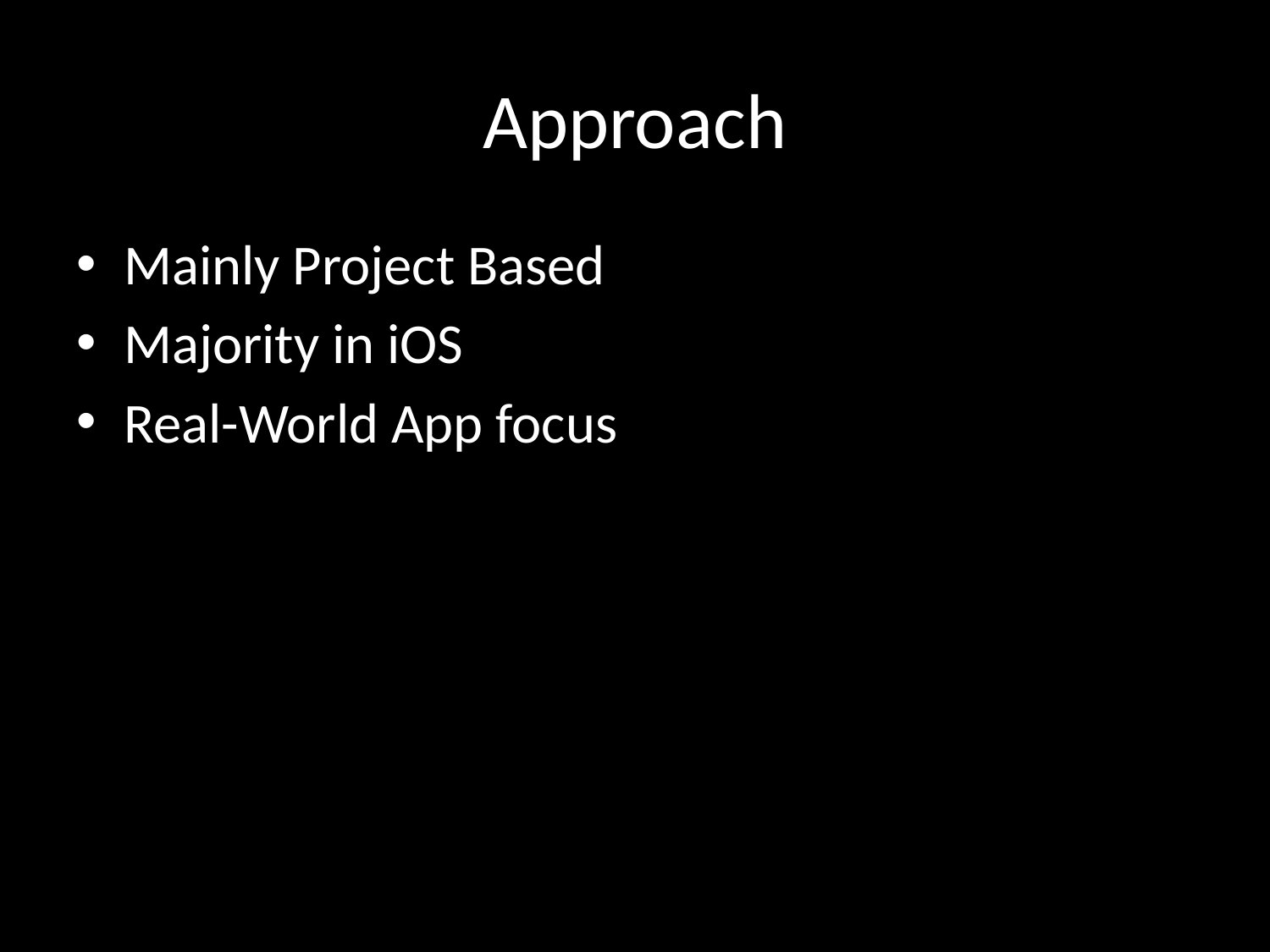

# Approach
Mainly Project Based
Majority in iOS
Real-World App focus